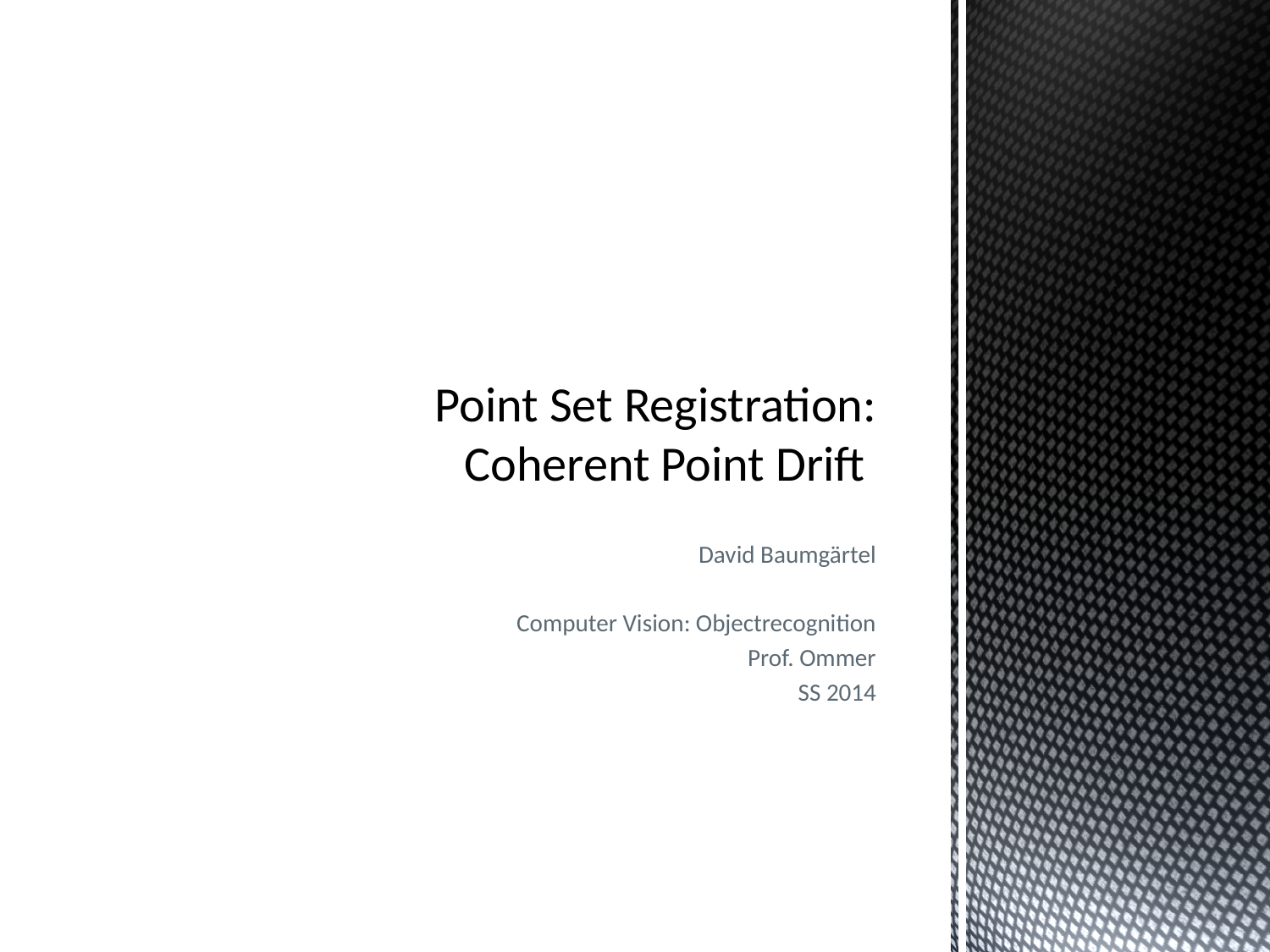

# Point Set Registration: Coherent Point Drift

David Baumgärtel

Computer Vision: Objectrecognition
Prof. Ommer
SS 2014